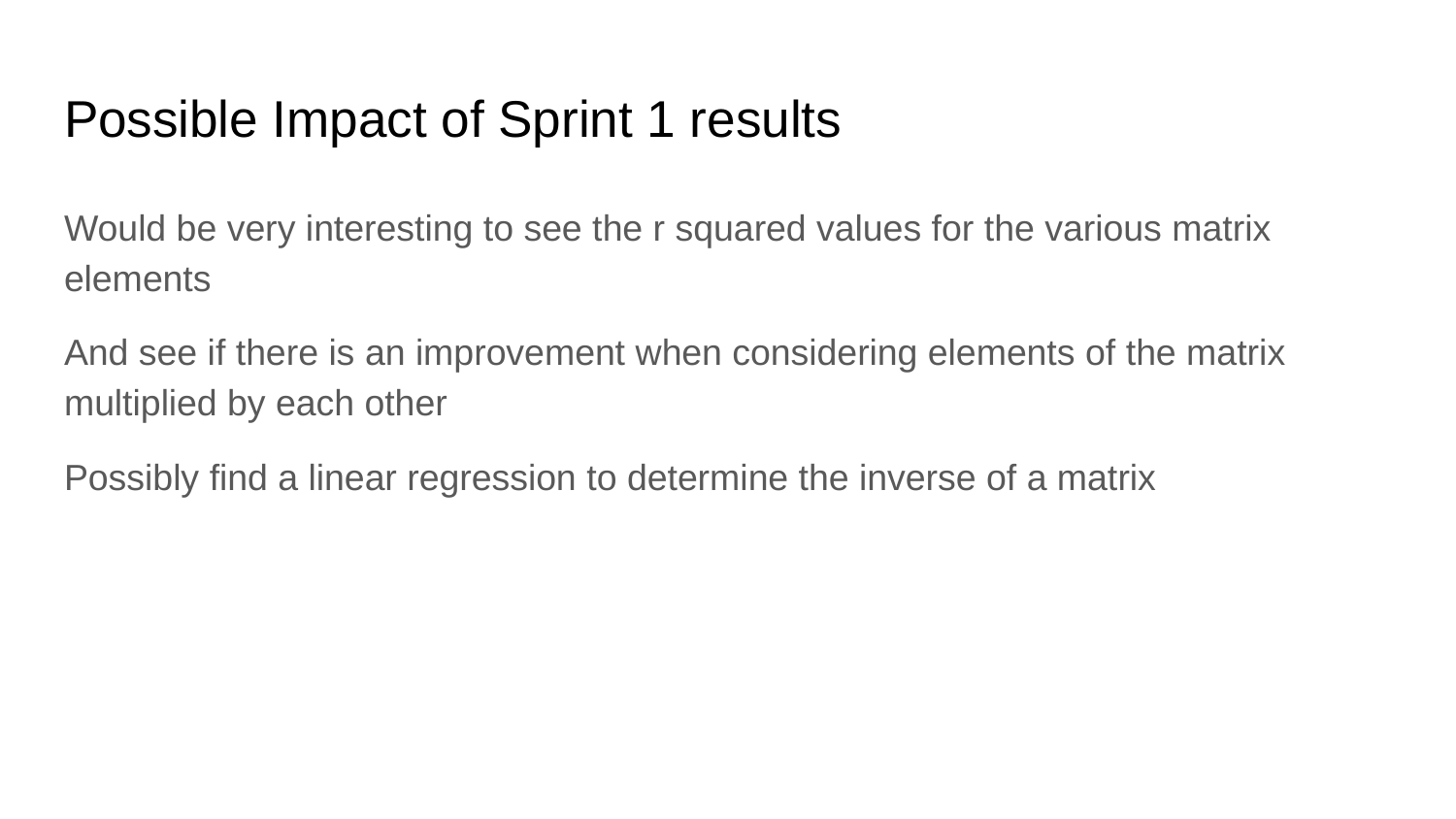

# Possible Impact of Sprint 1 results
Would be very interesting to see the r squared values for the various matrix elements
And see if there is an improvement when considering elements of the matrix multiplied by each other
Possibly find a linear regression to determine the inverse of a matrix